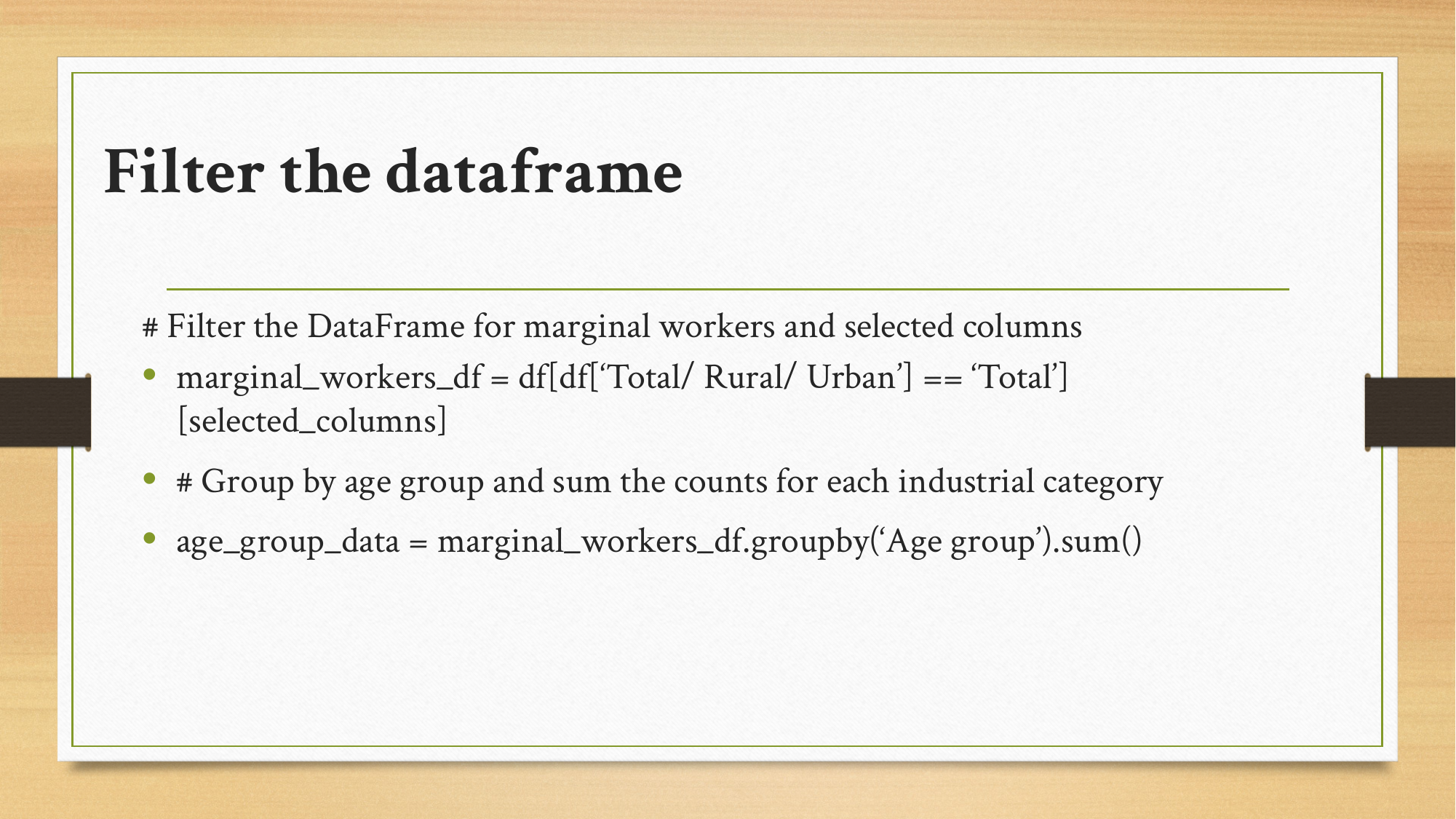

# Filter the dataframe
# Filter the DataFrame for marginal workers and selected columns
marginal_workers_df = df[df[‘Total/ Rural/ Urban’] == ‘Total’][selected_columns]
# Group by age group and sum the counts for each industrial category
age_group_data = marginal_workers_df.groupby(‘Age group’).sum()